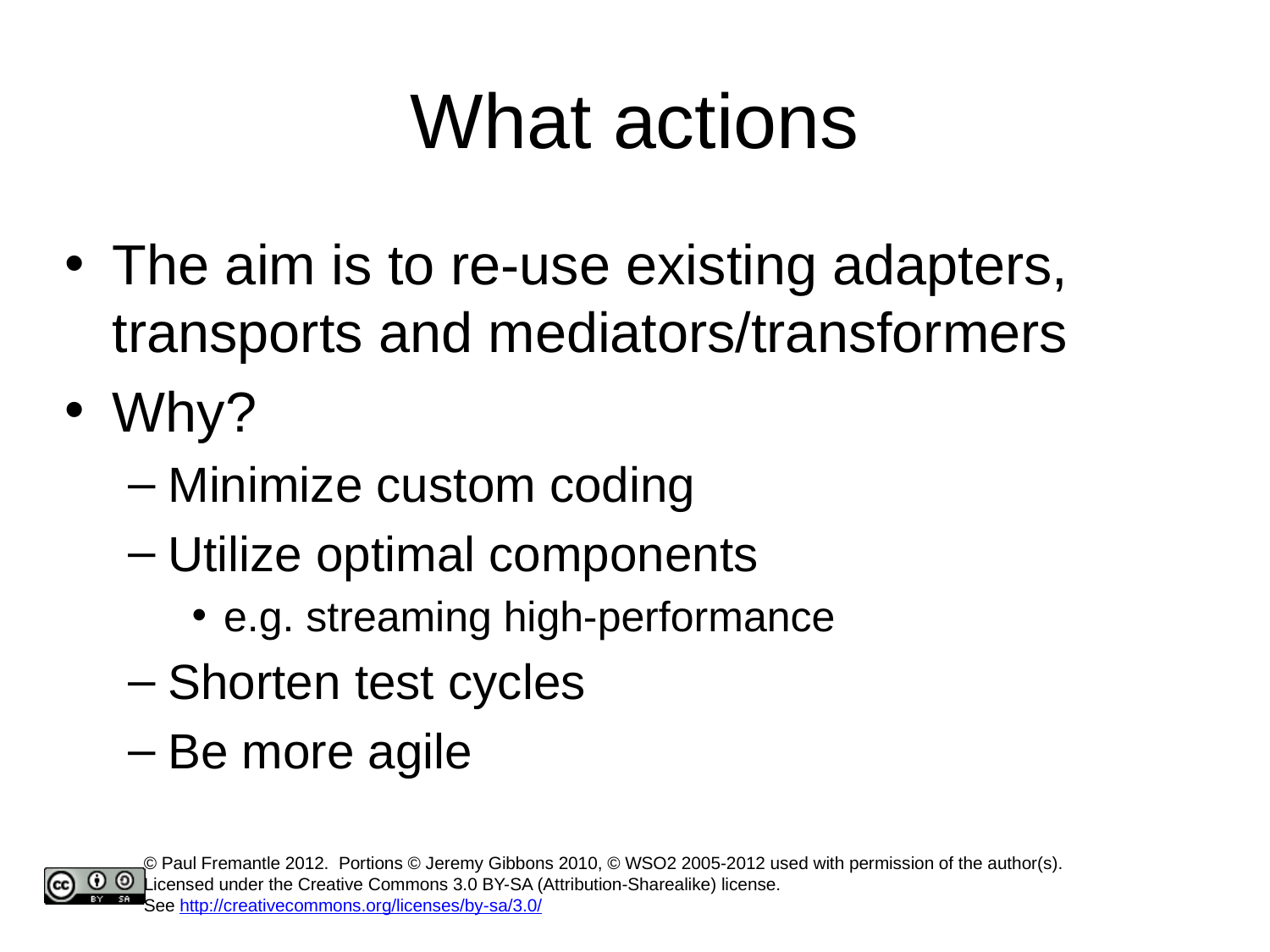

# What actions
The aim is to re-use existing adapters, transports and mediators/transformers
Why?
Minimize custom coding
Utilize optimal components
e.g. streaming high-performance
Shorten test cycles
Be more agile